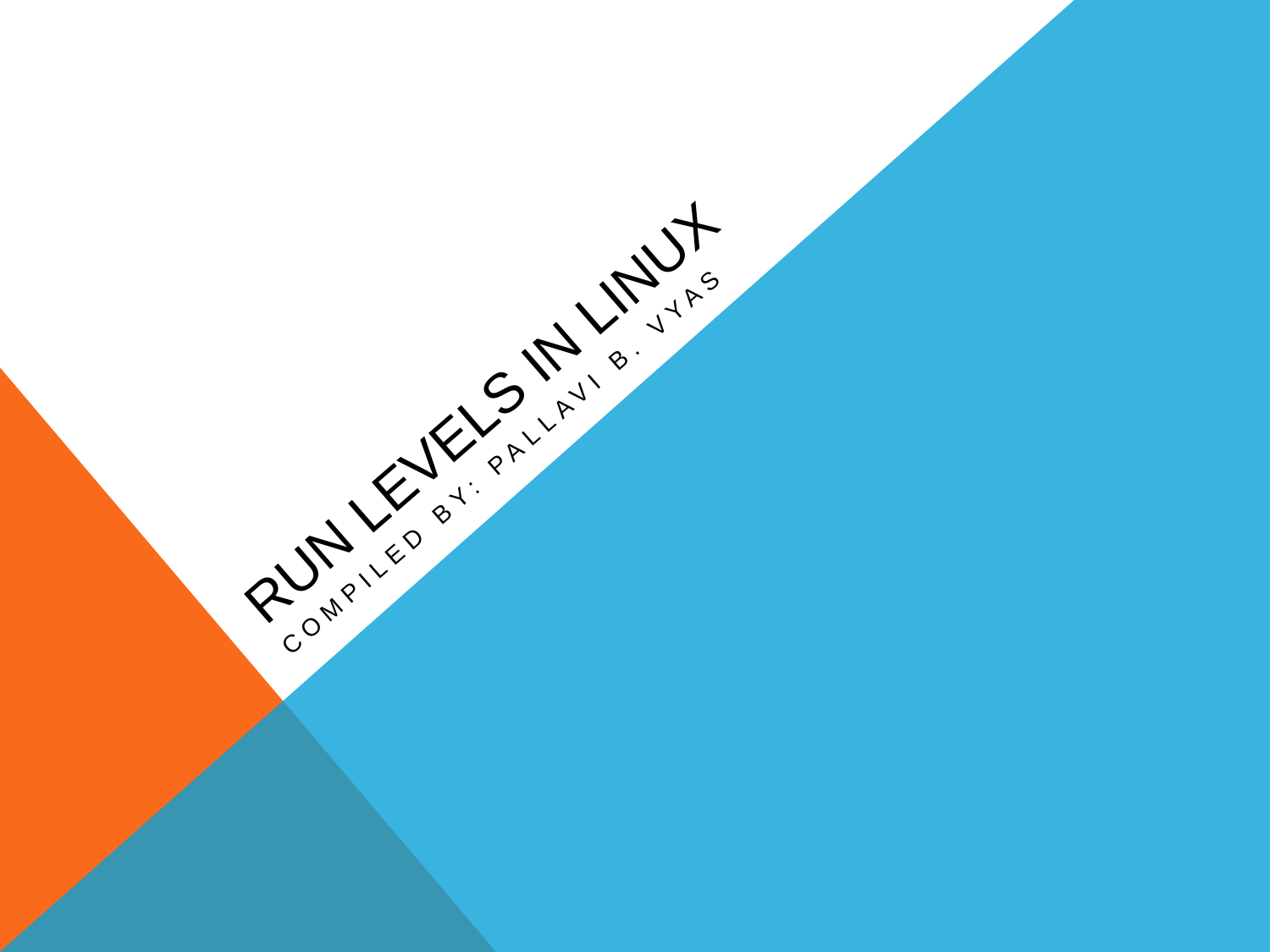

# Run levels in LINUX
Compiled by: Pallavi B. Vyas